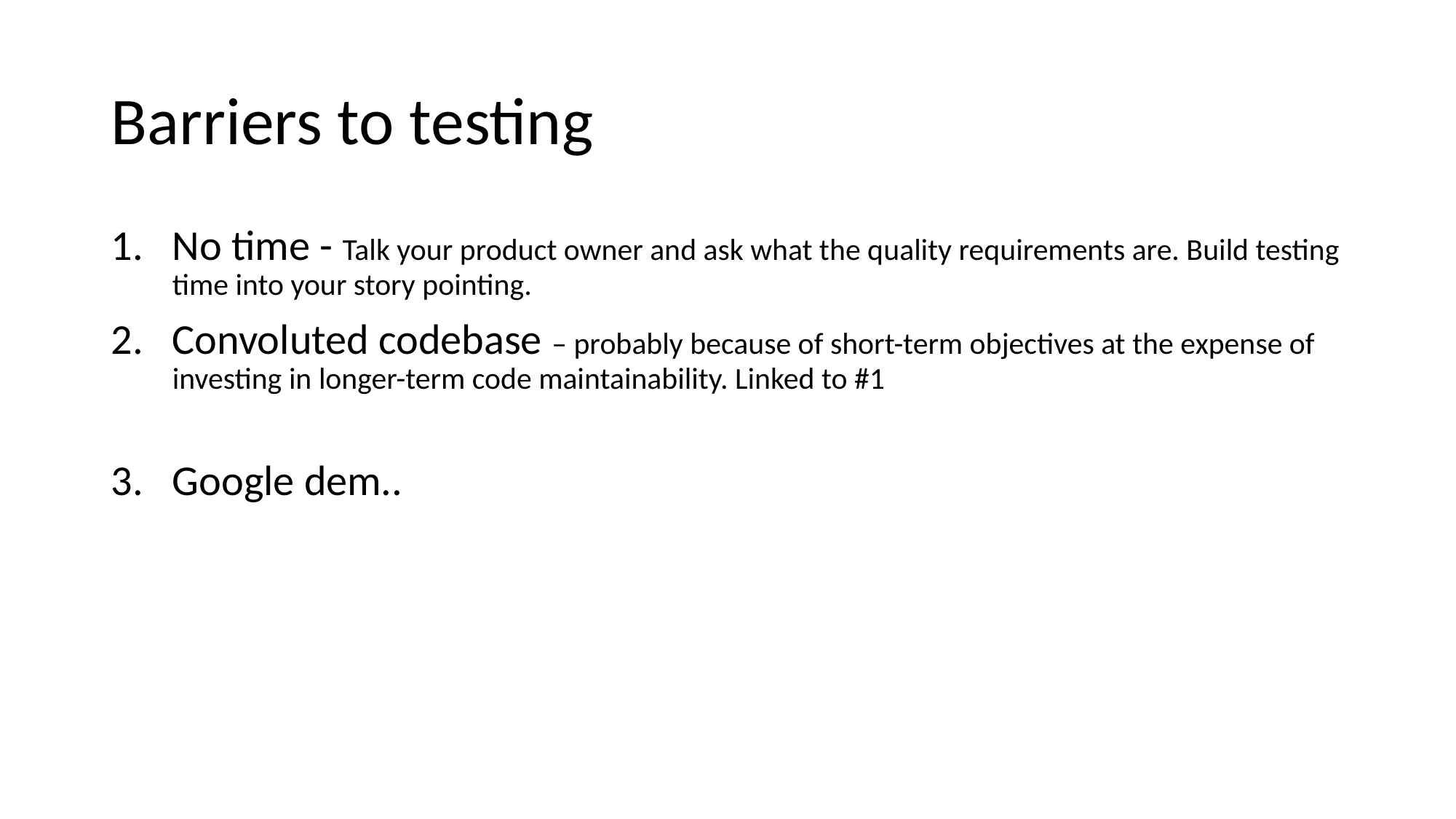

# Barriers to testing
No time - Talk your product owner and ask what the quality requirements are. Build testing time into your story pointing.
Convoluted codebase – probably because of short-term objectives at the expense of investing in longer-term code maintainability. Linked to #1

Google dem..